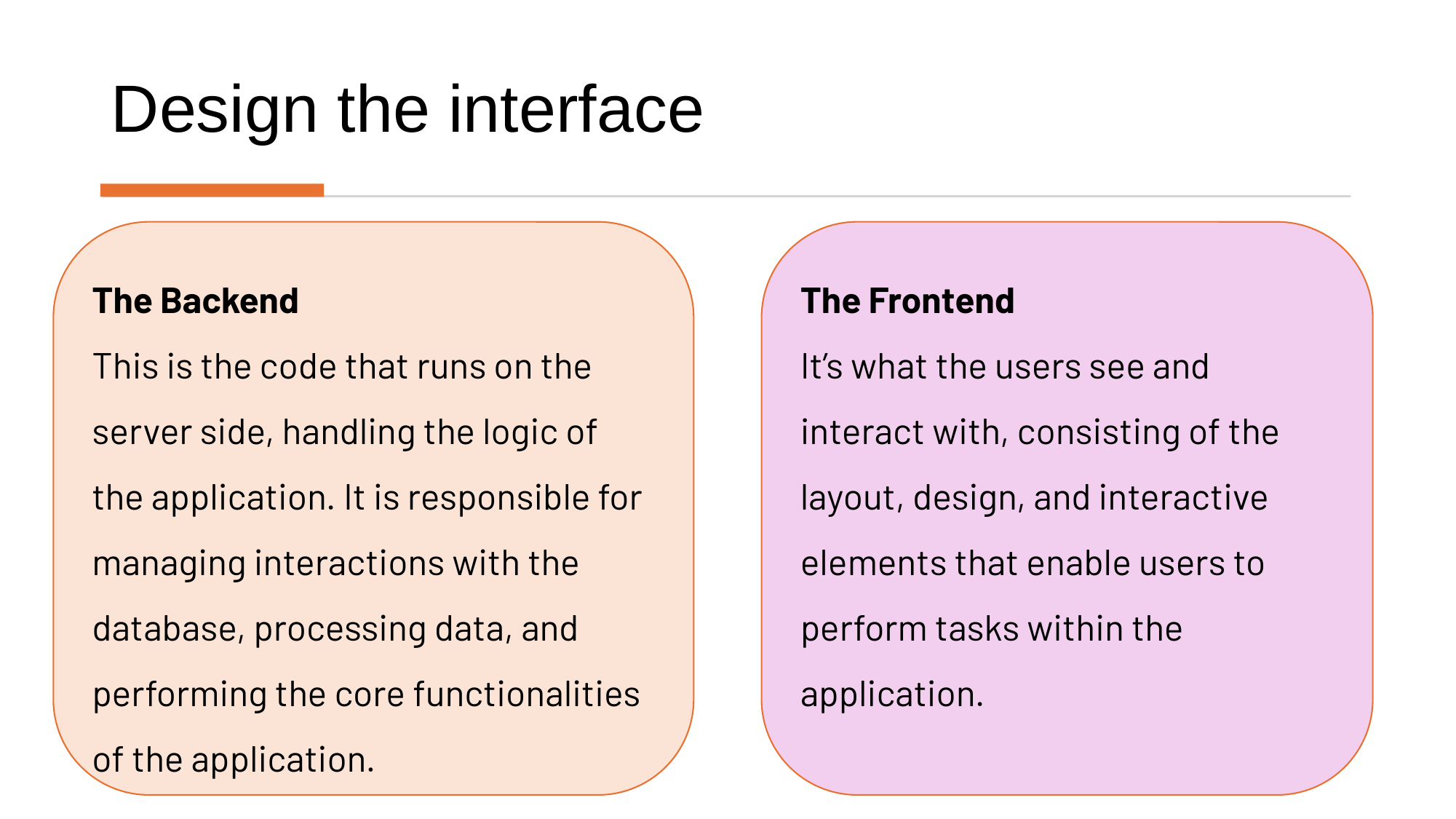

# Design the interface

The Backend
This is the code that runs on the server side, handling the logic of the application. It is responsible for managing interactions with the database, processing data, and performing the core functionalities of the application.
The Frontend
It’s what the users see and interact with, consisting of the layout, design, and interactive elements that enable users to perform tasks within the application.